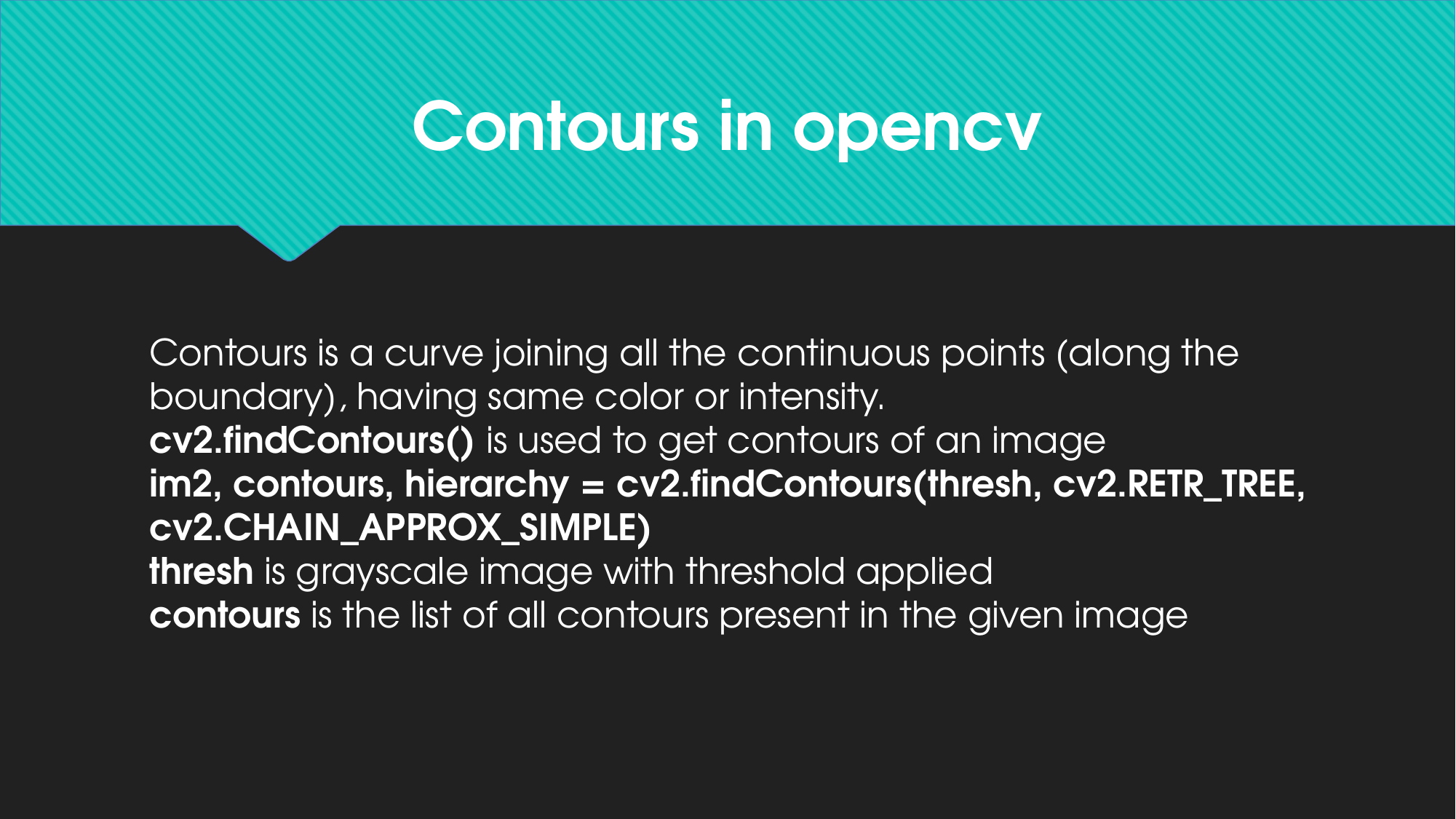

Contours in opencv
Contours is a curve joining all the continuous points (along the boundary), having same color or intensity.
cv2.findContours() is used to get contours of an image
im2, contours, hierarchy = cv2.findContours(thresh, cv2.RETR_TREE, cv2.CHAIN_APPROX_SIMPLE)
thresh is grayscale image with threshold applied
contours is the list of all contours present in the given image